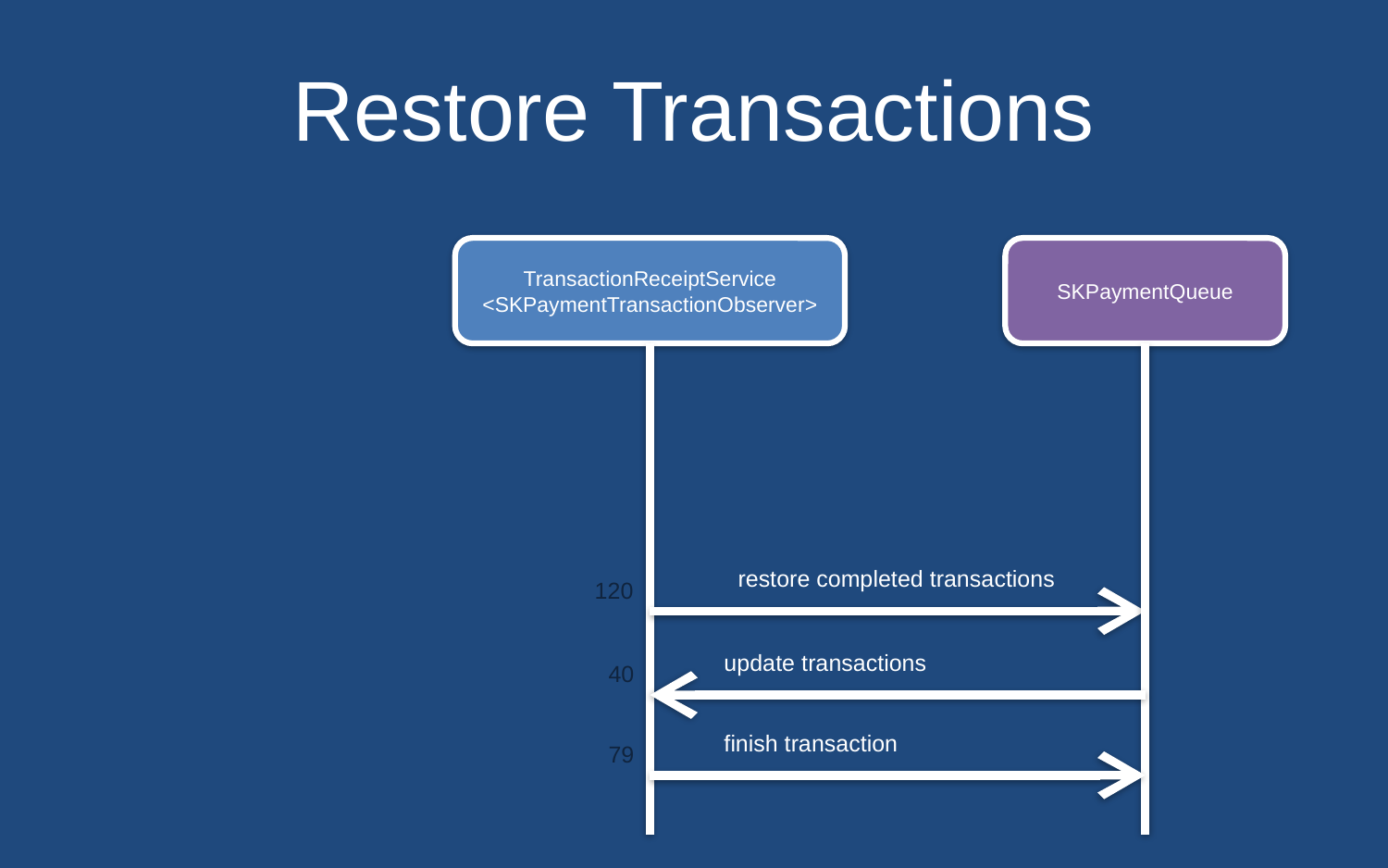

# Restore Transactions
TransactionReceiptService
<SKPaymentTransactionObserver>
SKPaymentQueue
restore completed transactions
120
update transactions
40
finish transaction
79